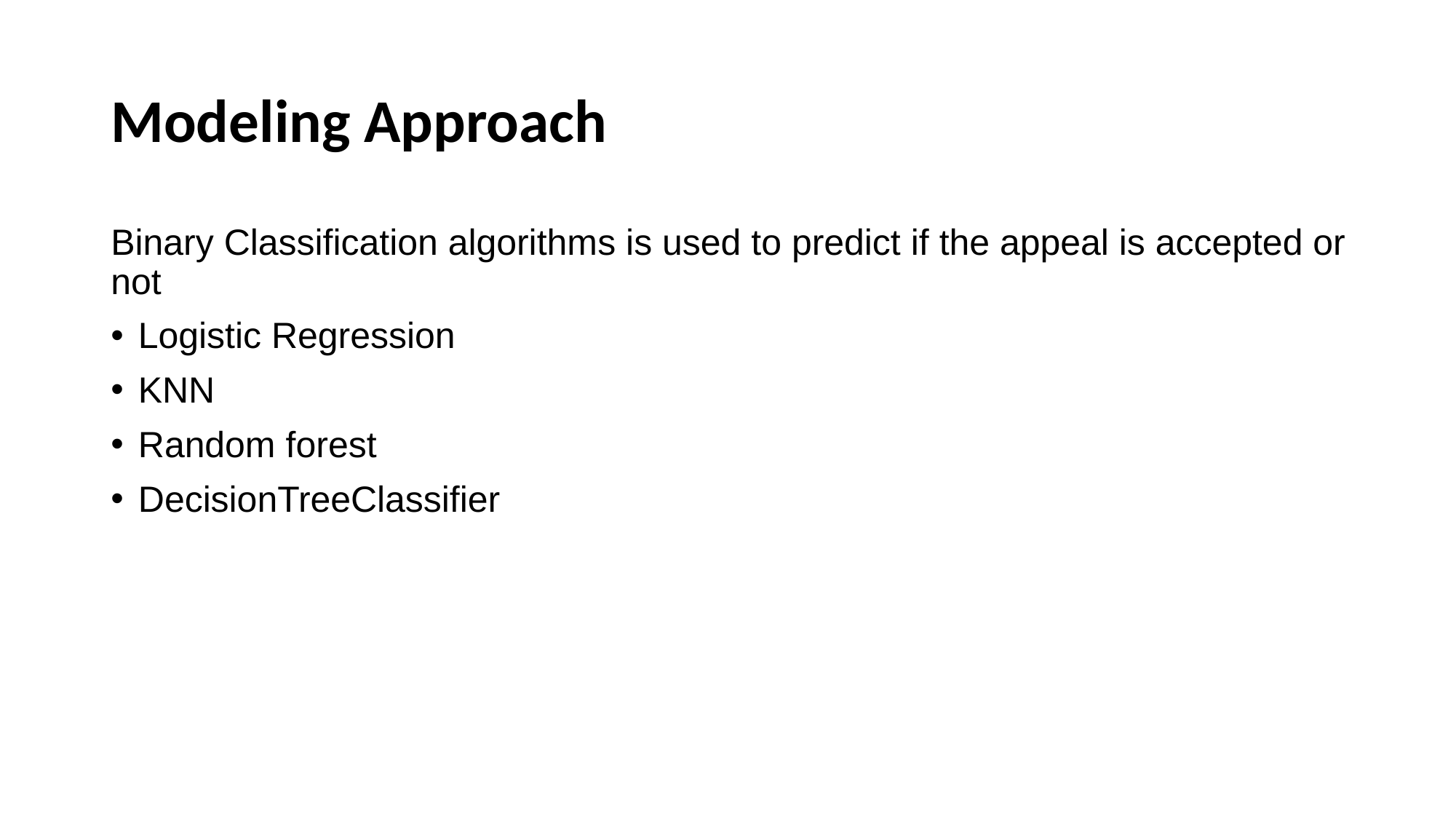

# Modeling Approach
Binary Classification algorithms is used to predict if the appeal is accepted or not
Logistic Regression
KNN
Random forest
DecisionTreeClassifier